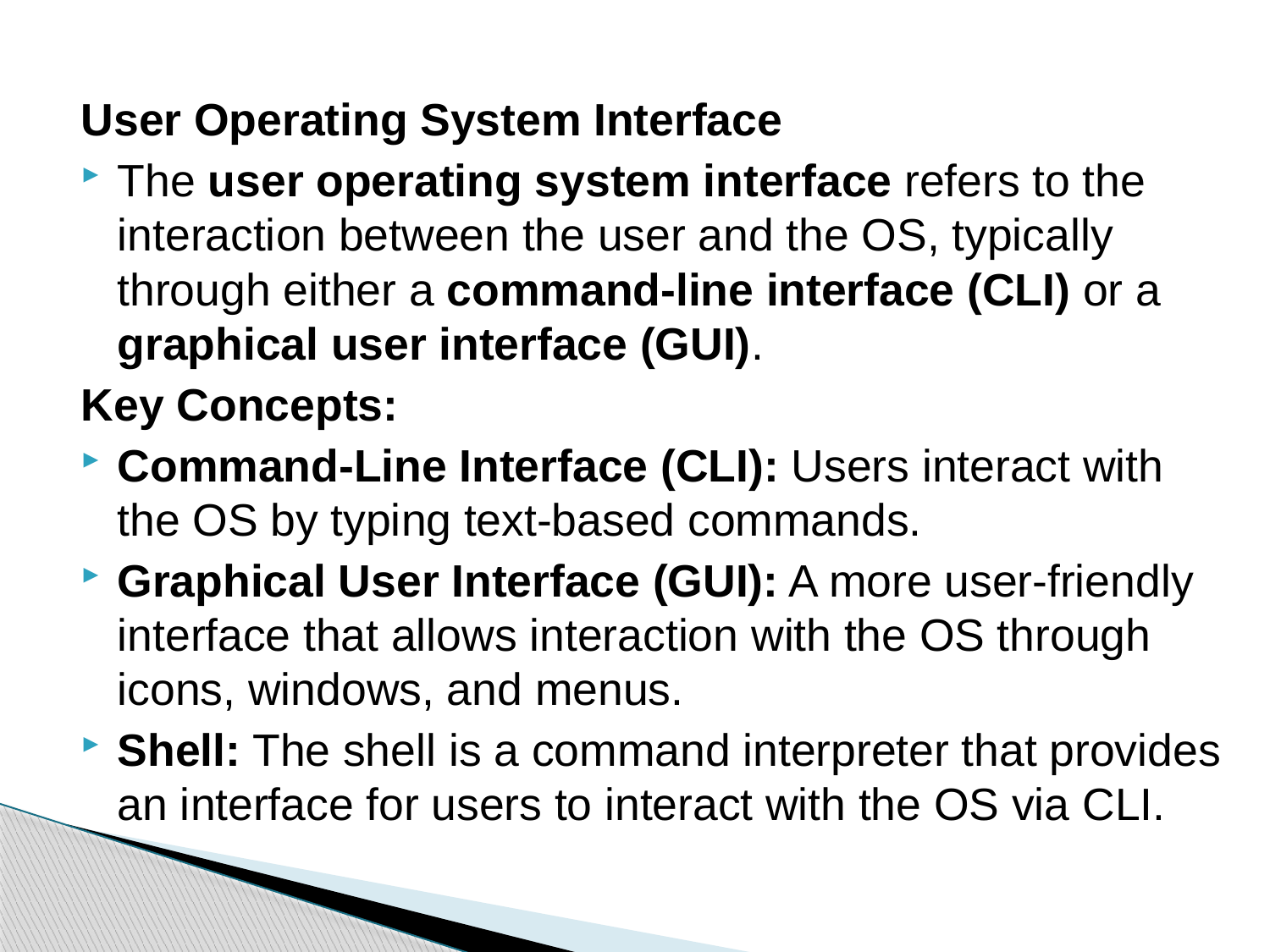

User Operating System Interface
The user operating system interface refers to the interaction between the user and the OS, typically through either a command-line interface (CLI) or a graphical user interface (GUI).
Key Concepts:
Command-Line Interface (CLI): Users interact with the OS by typing text-based commands.
Graphical User Interface (GUI): A more user-friendly interface that allows interaction with the OS through icons, windows, and menus.
Shell: The shell is a command interpreter that provides an interface for users to interact with the OS via CLI.